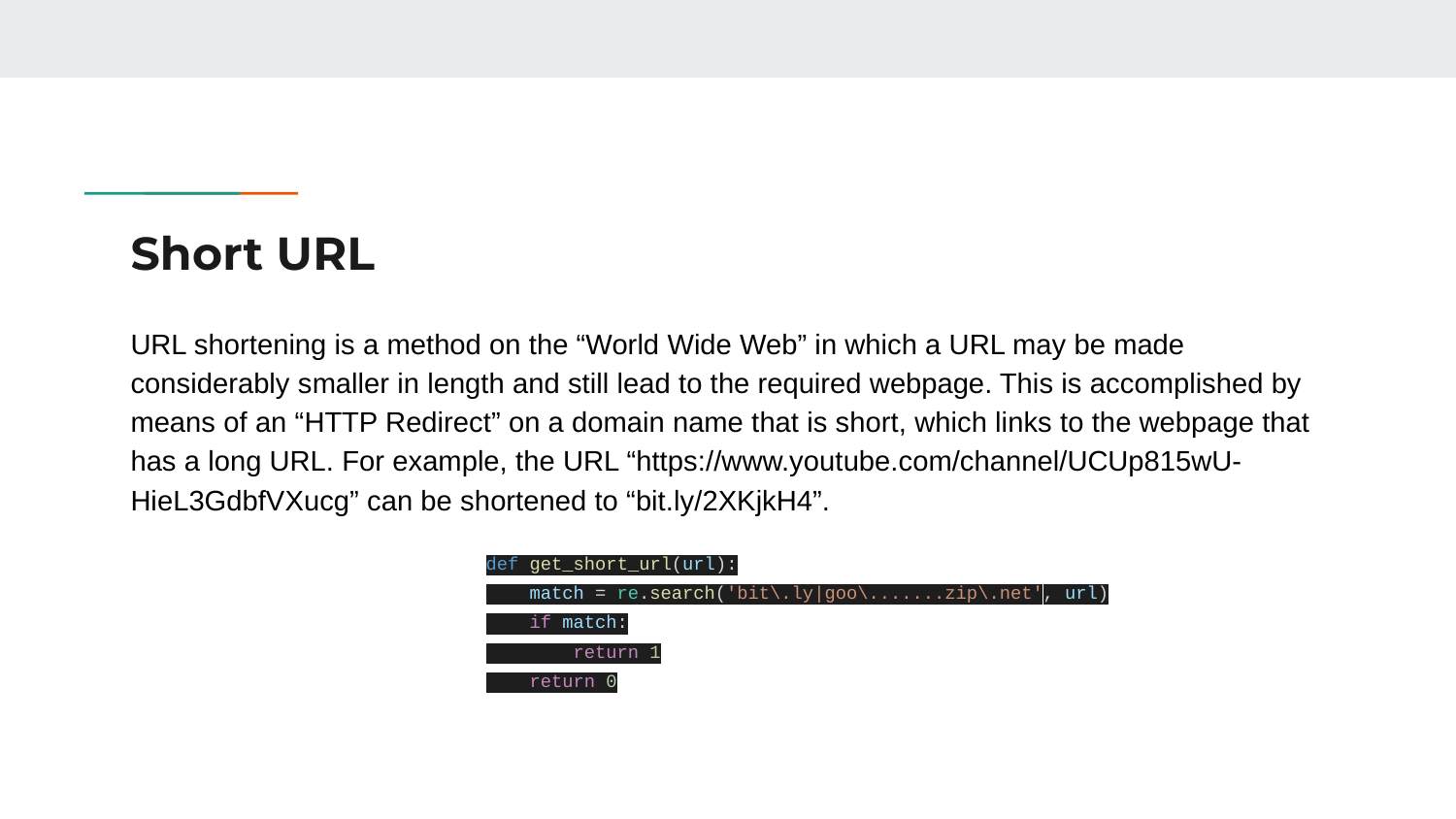

# Short URL
URL shortening is a method on the “World Wide Web” in which a URL may be made considerably smaller in length and still lead to the required webpage. This is accomplished by means of an “HTTP Redirect” on a domain name that is short, which links to the webpage that has a long URL. For example, the URL “https://www.youtube.com/channel/UCUp815wU-HieL3GdbfVXucg” can be shortened to “bit.ly/2XKjkH4”.

def get_short_url(url):
    match = re.search('bit\.ly|goo\.......zip\.net', url)
    if match:
        return 1
    return 0